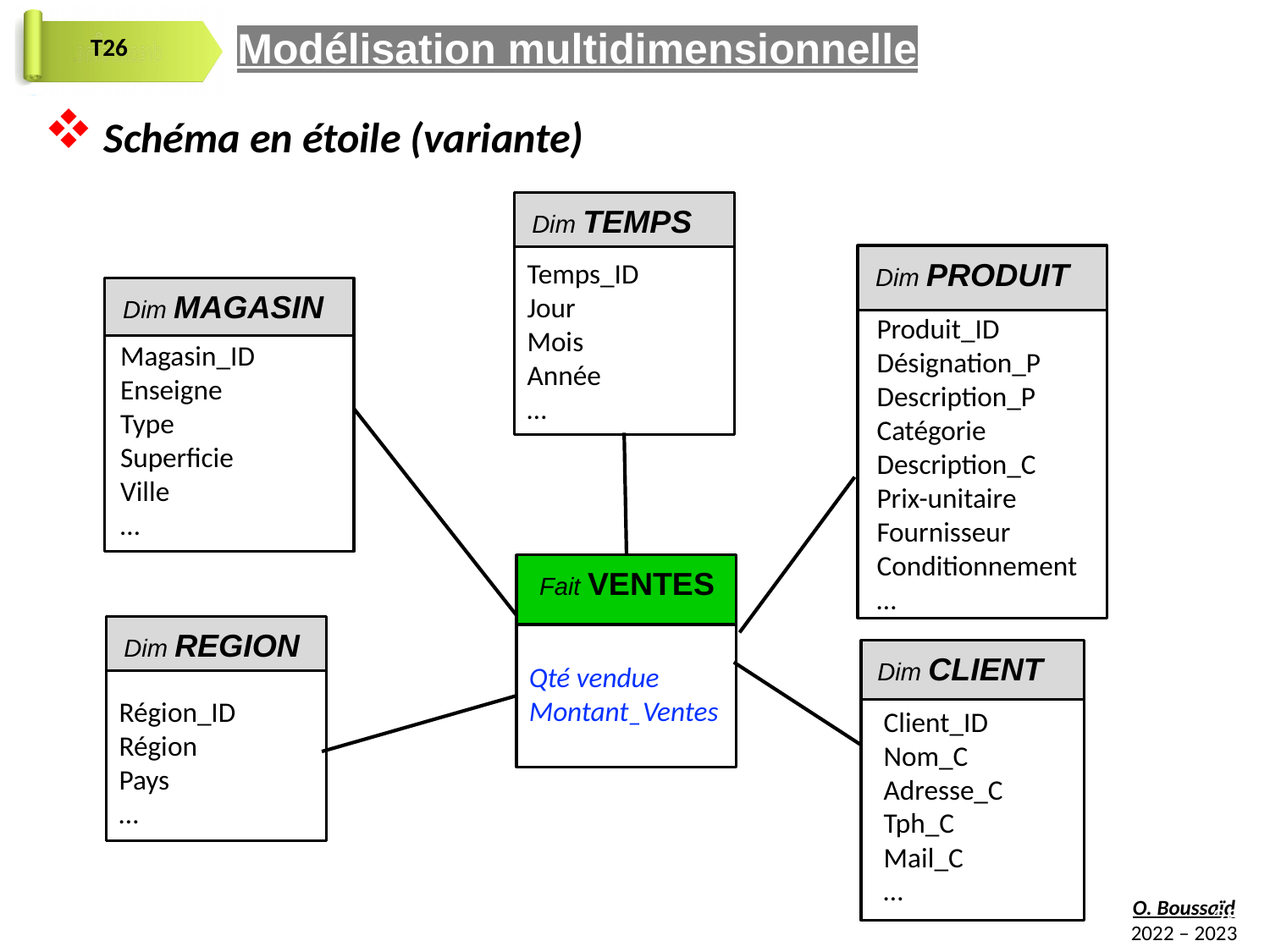

Modélisation multidimensionnelle
 Schéma en étoile (variante)

Dim TEMPS

Temps_ID
Jour
Mois
Année
…

Dim PRODUIT

Produit_ID
Désignation_P
Description_P
Catégorie
Description_C
Prix-unitaire
Fournisseur
Conditionnement
…

Dim MAGASIN

Magasin_ID
Enseigne
Type
Superficie
Ville
…

Fait VENTES

Qté vendue
Montant_Ventes

Dim REGION

Région_ID
Région
Pays
…

Dim CLIENT

Client_ID
Nom_C
Adresse_C
Tph_C
Mail_C
…

26